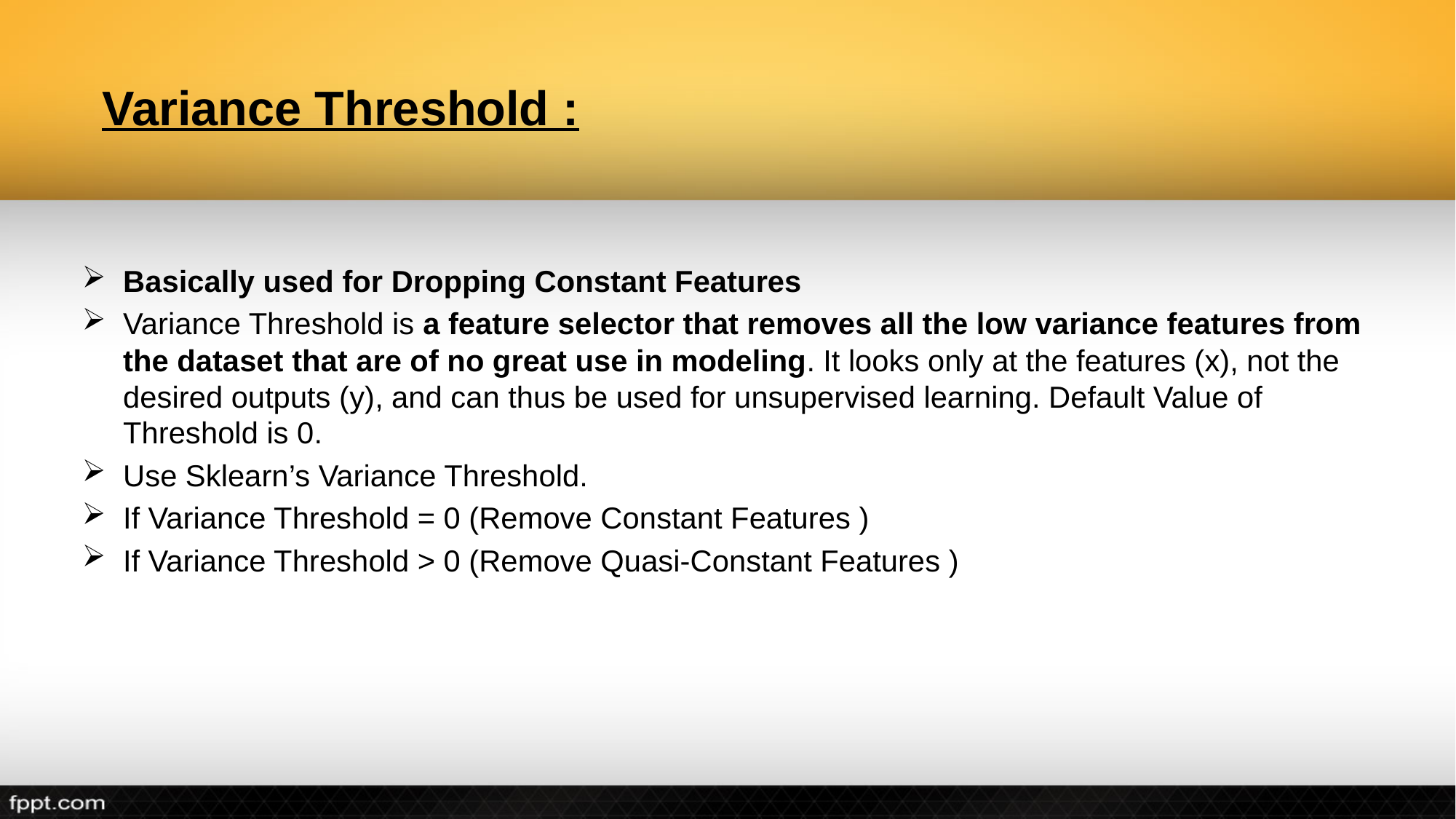

Variance Threshold :
Basically used for Dropping Constant Features
Variance Threshold is a feature selector that removes all the low variance features from the dataset that are of no great use in modeling. It looks only at the features (x), not the desired outputs (y), and can thus be used for unsupervised learning. Default Value of Threshold is 0.
Use Sklearn’s Variance Threshold.
If Variance Threshold = 0 (Remove Constant Features )
If Variance Threshold > 0 (Remove Quasi-Constant Features )